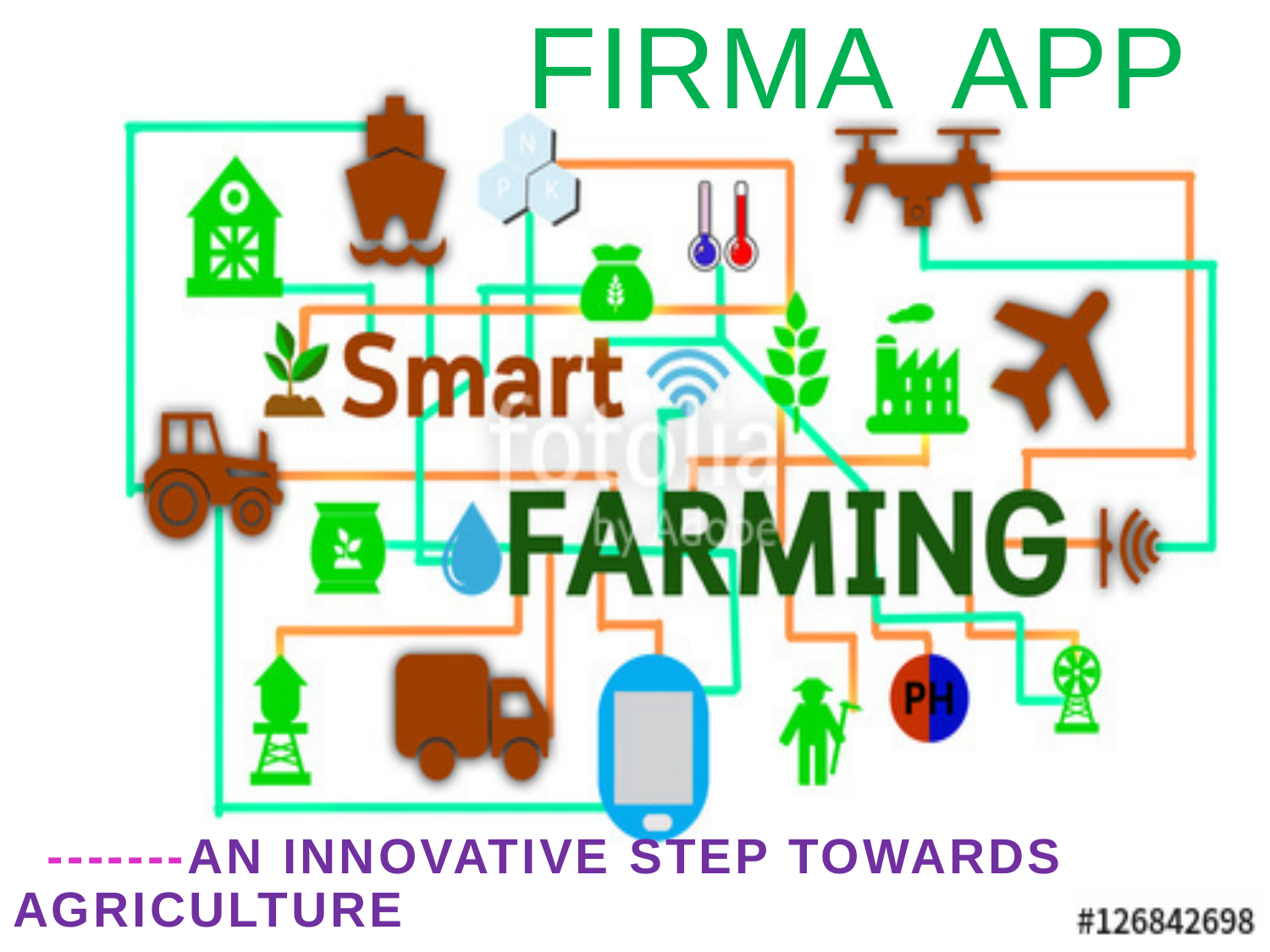

# FIRMA  APP
  -------An innovative step towards agriculture